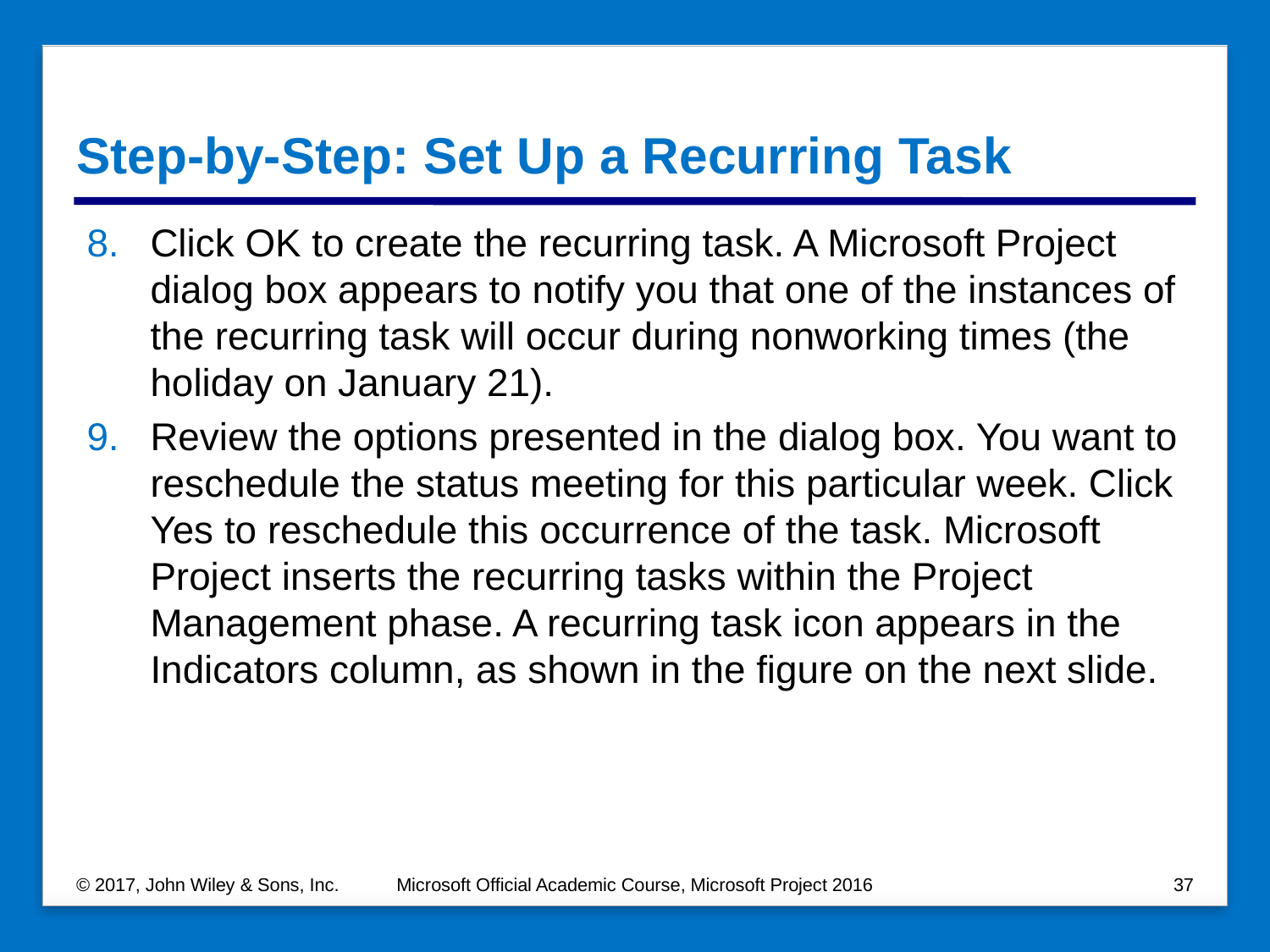

# Step-by-Step: Set Up a Recurring Task
Click OK to create the recurring task. A Microsoft Project dialog box appears to notify you that one of the instances of the recurring task will occur during nonworking times (the holiday on January 21).
Review the options presented in the dialog box. You want to reschedule the status meeting for this particular week. Click Yes to reschedule this occurrence of the task. Microsoft Project inserts the recurring tasks within the Project Management phase. A recurring task icon appears in the Indicators column, as shown in the figure on the next slide.

© 2017, John Wiley & Sons, Inc.
Microsoft Official Academic Course, Microsoft Project 2016
37